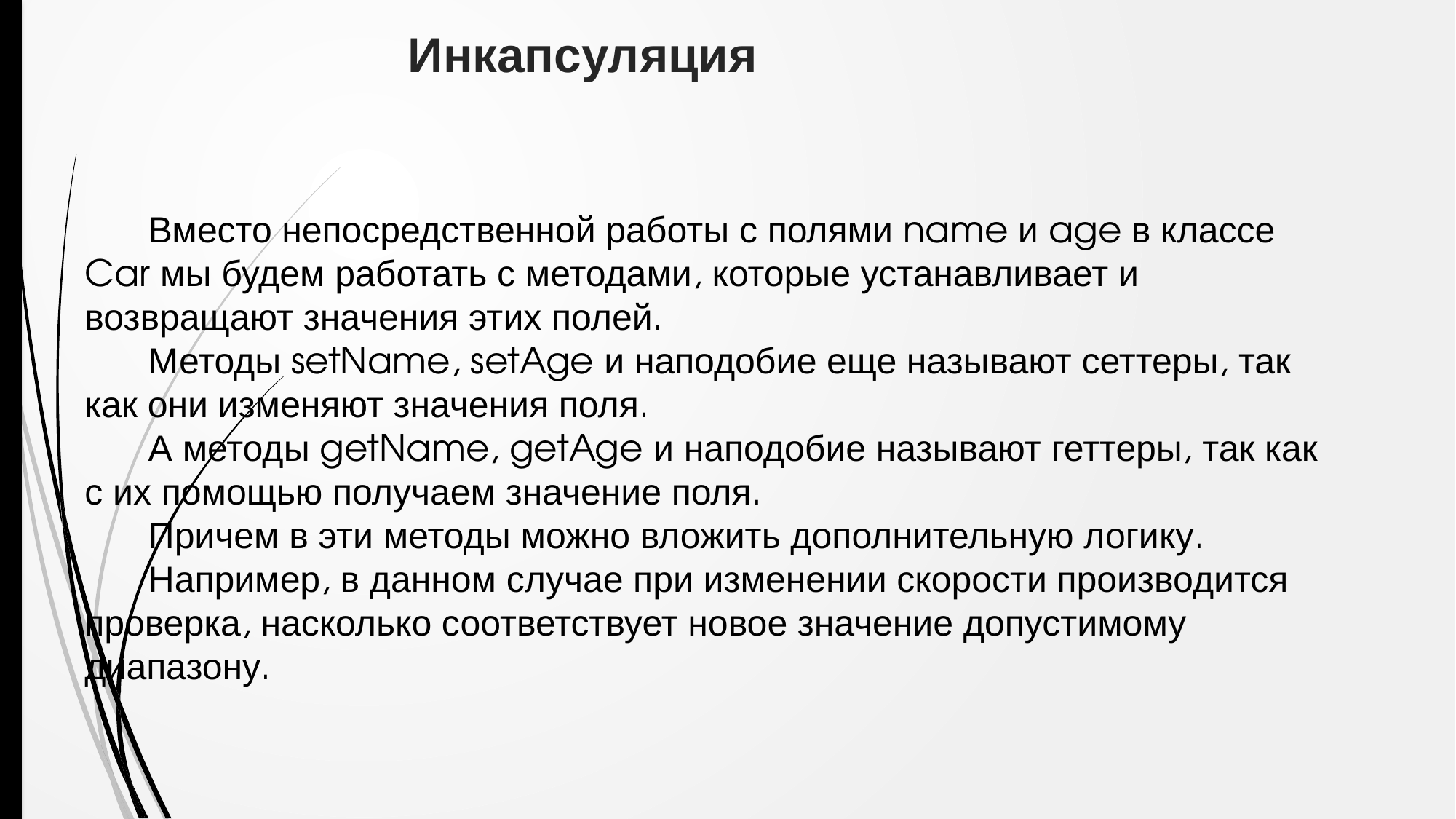

# Инкапсуляция
Вместо непосредственной работы с полями name и age в классе Car мы будем работать с методами, которые устанавливает и возвращают значения этих полей.
Методы setName, setAge и наподобие еще называют сеттеры, так как они изменяют значения поля.
А методы getName, getAge и наподобие называют геттеры, так как с их помощью получаем значение поля.
Причем в эти методы можно вложить дополнительную логику.
Например, в данном случае при изменении скорости производится проверка, насколько соответствует новое значение допустимому диапазону.